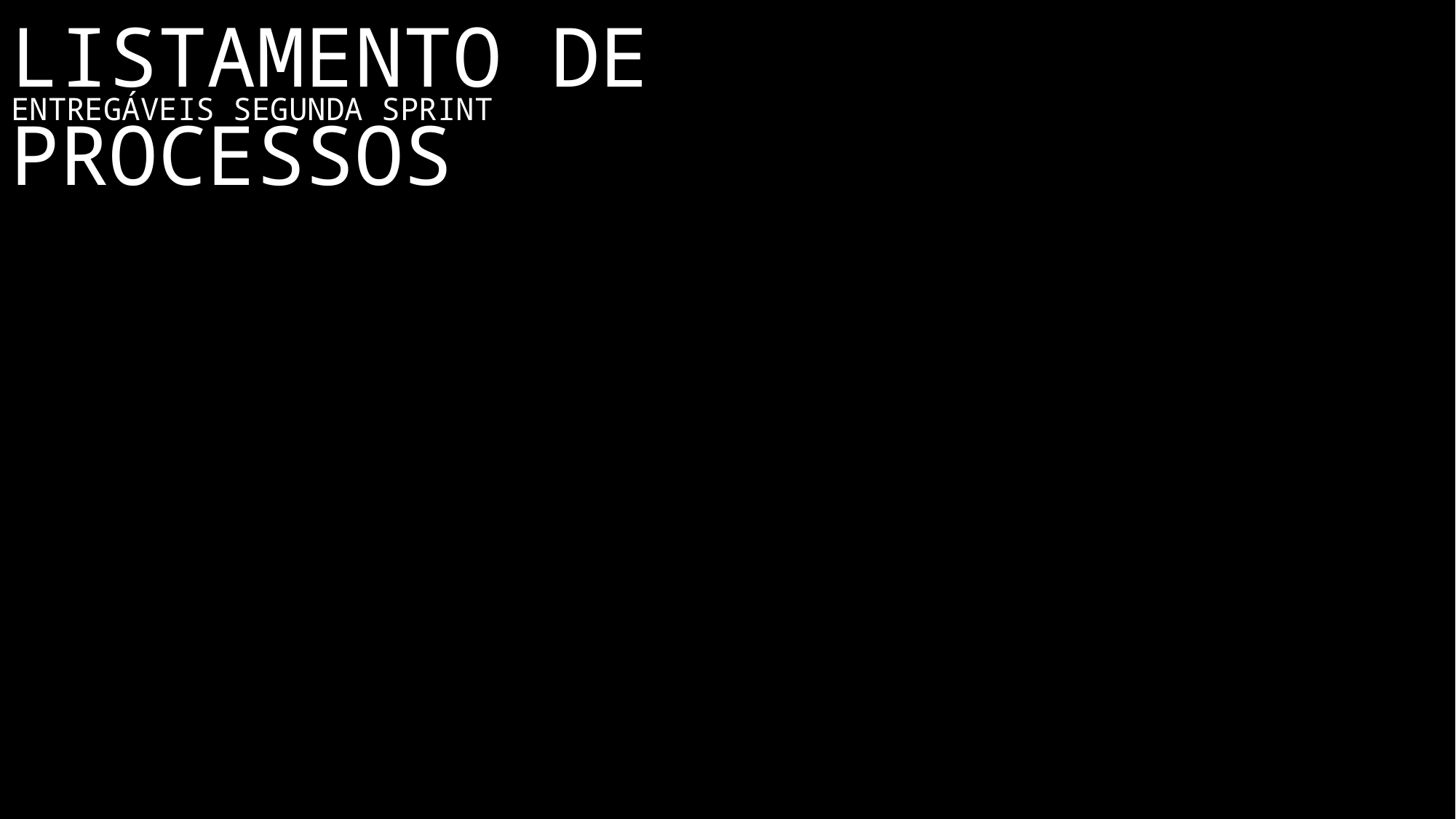

LISTAMENTO DE PROCESSOS
# ENTREGÁVEIS SEGUNDA SPRINT